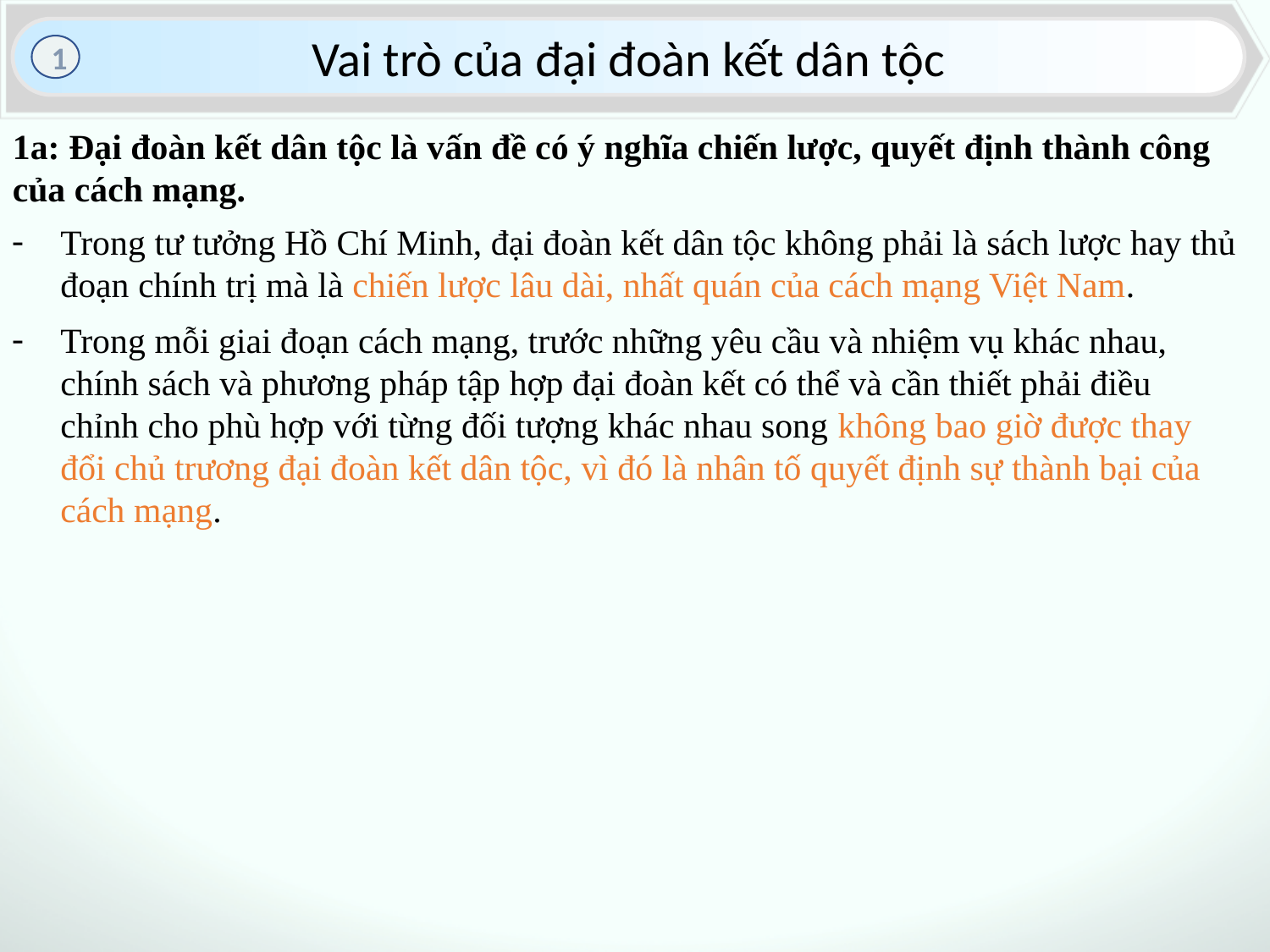

Vai trò của đại đoàn kết dân tộc
1
1a: Đại đoàn kết dân tộc là vấn đề có ý nghĩa chiến lược, quyết định thành công của cách mạng.
Trong tư tưởng Hồ Chí Minh, đại đoàn kết dân tộc không phải là sách lược hay thủ đoạn chính trị mà là chiến lược lâu dài, nhất quán của cách mạng Việt Nam.
Trong mỗi giai đoạn cách mạng, trước những yêu cầu và nhiệm vụ khác nhau, chính sách và phương pháp tập hợp đại đoàn kết có thể và cần thiết phải điều chỉnh cho phù hợp với từng đối tượng khác nhau song không bao giờ được thay đổi chủ trương đại đoàn kết dân tộc, vì đó là nhân tố quyết định sự thành bại của cách mạng.